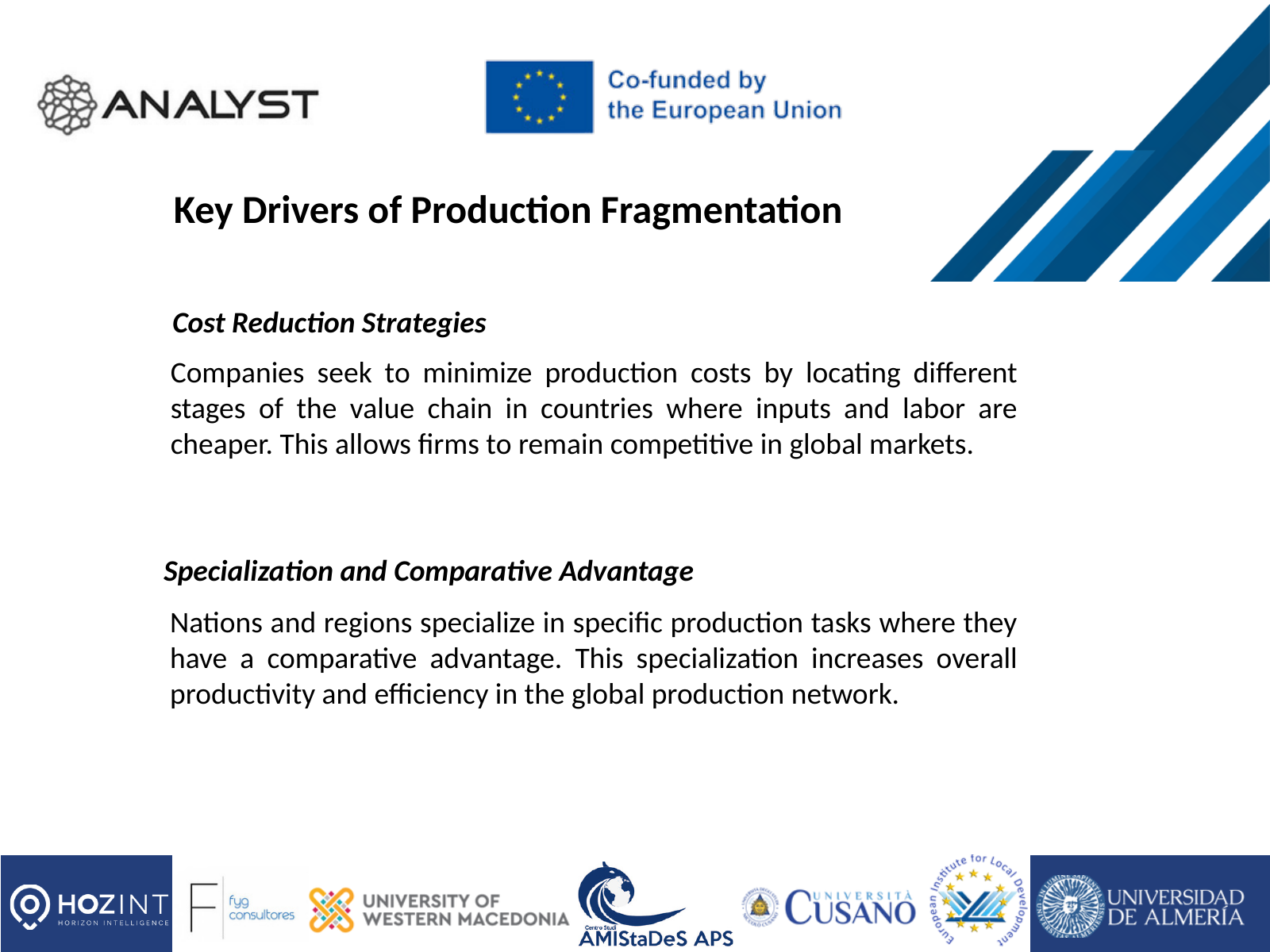

Key Drivers of Production Fragmentation
Cost Reduction Strategies
Companies seek to minimize production costs by locating different stages of the value chain in countries where inputs and labor are cheaper. This allows firms to remain competitive in global markets.
Specialization and Comparative Advantage
Nations and regions specialize in specific production tasks where they have a comparative advantage. This specialization increases overall productivity and efficiency in the global production network.